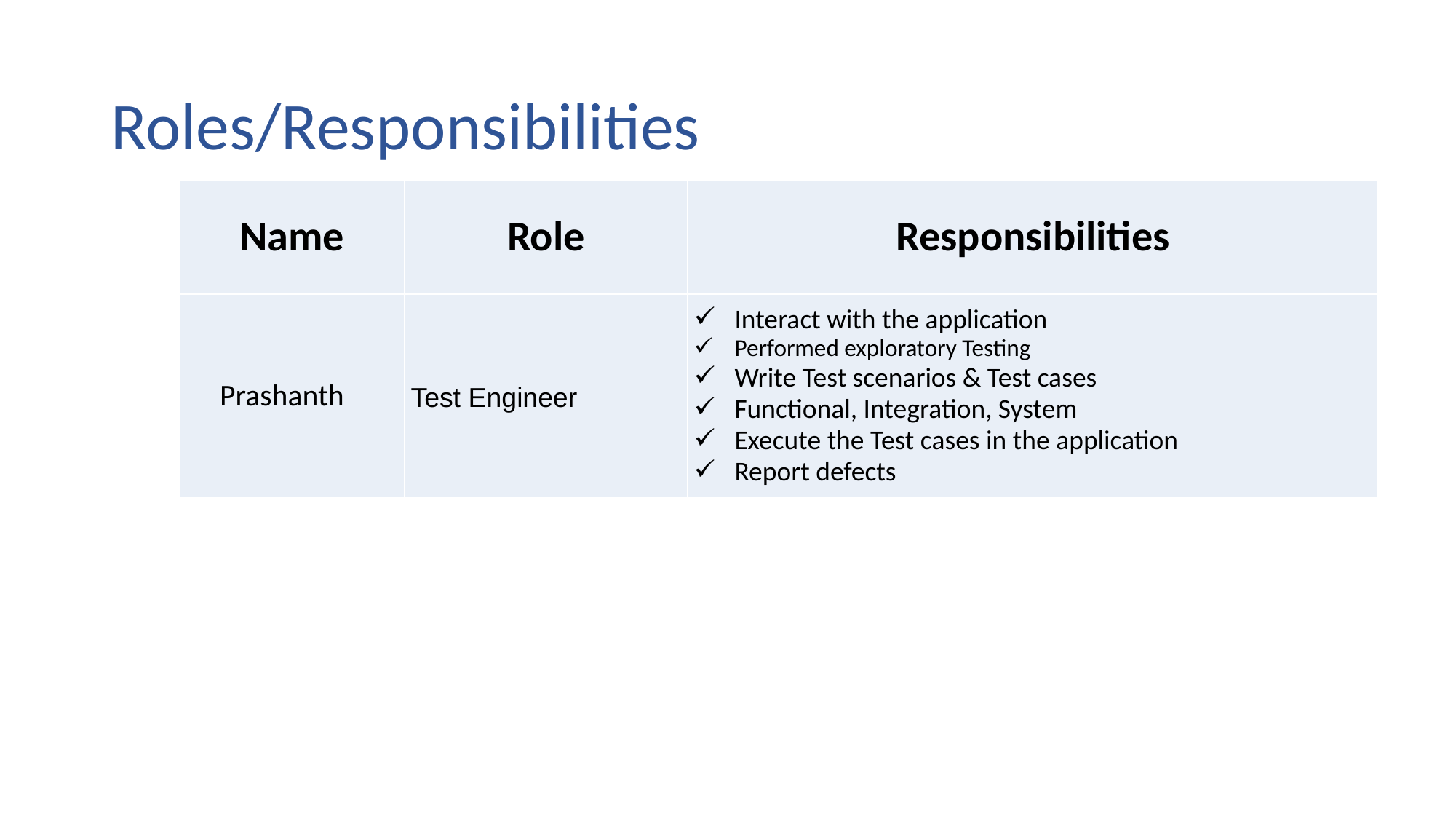

# Roles/Responsibilities
| Name | Role | Responsibilities |
| --- | --- | --- |
| Prashanth | Test Engineer | Interact with the application Performed exploratory Testing Write Test scenarios & Test cases Functional, Integration, System Execute the Test cases in the application Report defects |